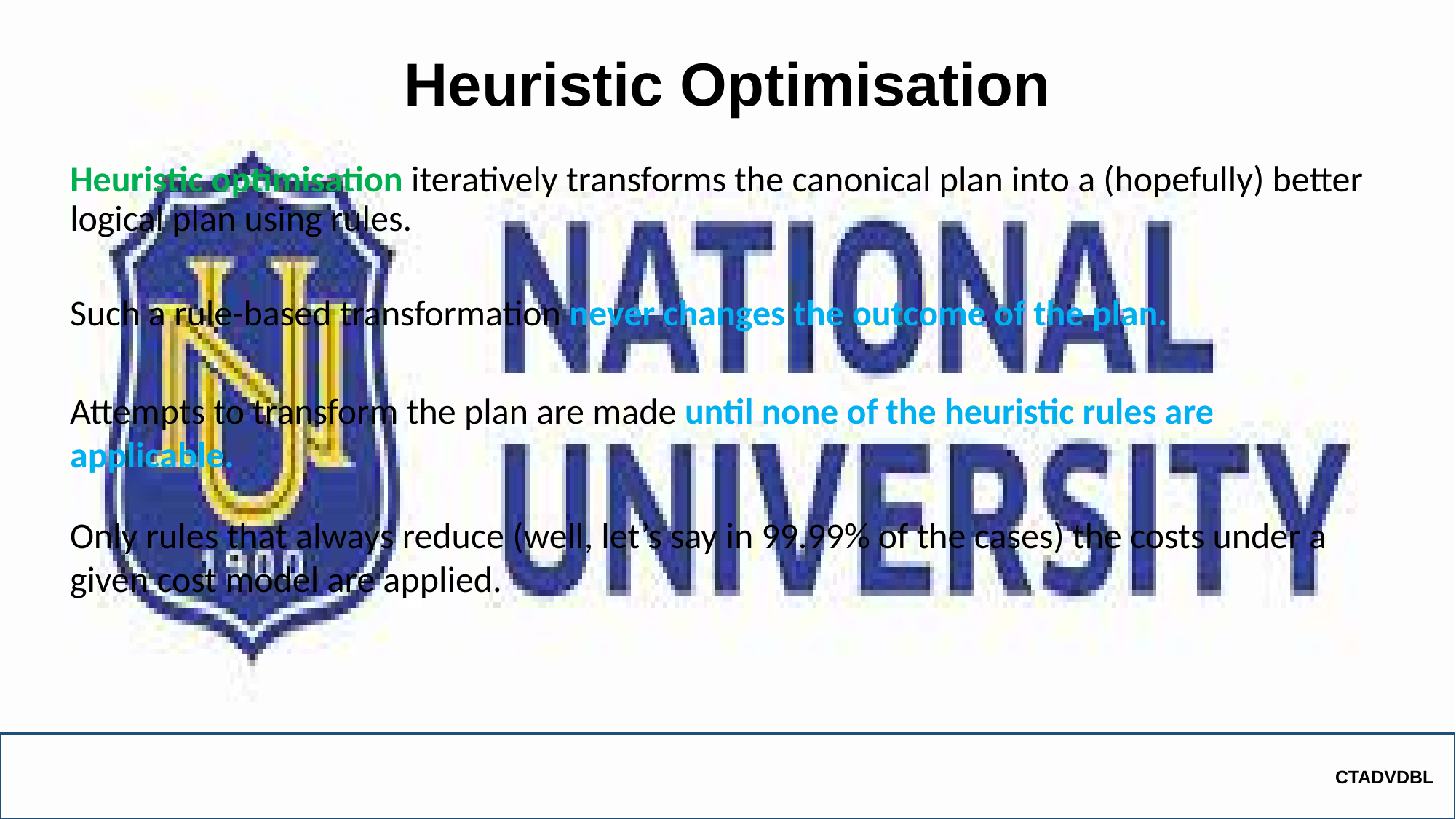

# Heuristic Optimisation
Heuristic optimisation iteratively transforms the canonical plan into a (hopefully) better logical plan using rules.
Such a rule-based transformation never changes the outcome of the plan.
Attempts to transform the plan are made until none of the heuristic rules are applicable.
Only rules that always reduce (well, let’s say in 99.99% of the cases) the costs under a given cost model are applied.
CTADVDBL